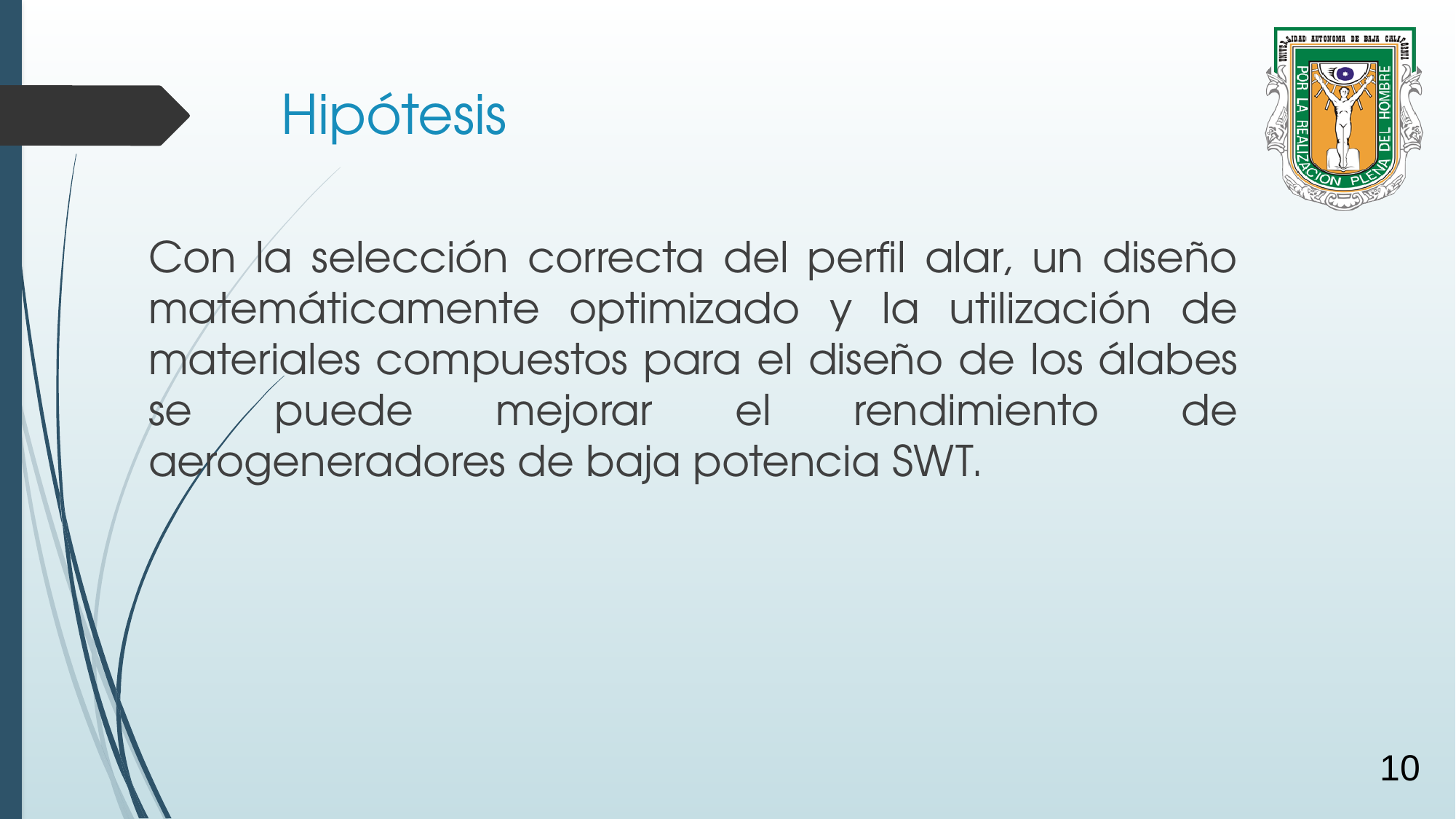

# Hipótesis
Con la selección correcta del perfil alar, un diseño matemáticamente optimizado y la utilización de materiales compuestos para el diseño de los álabes se puede mejorar el rendimiento de aerogeneradores de baja potencia SWT.

10